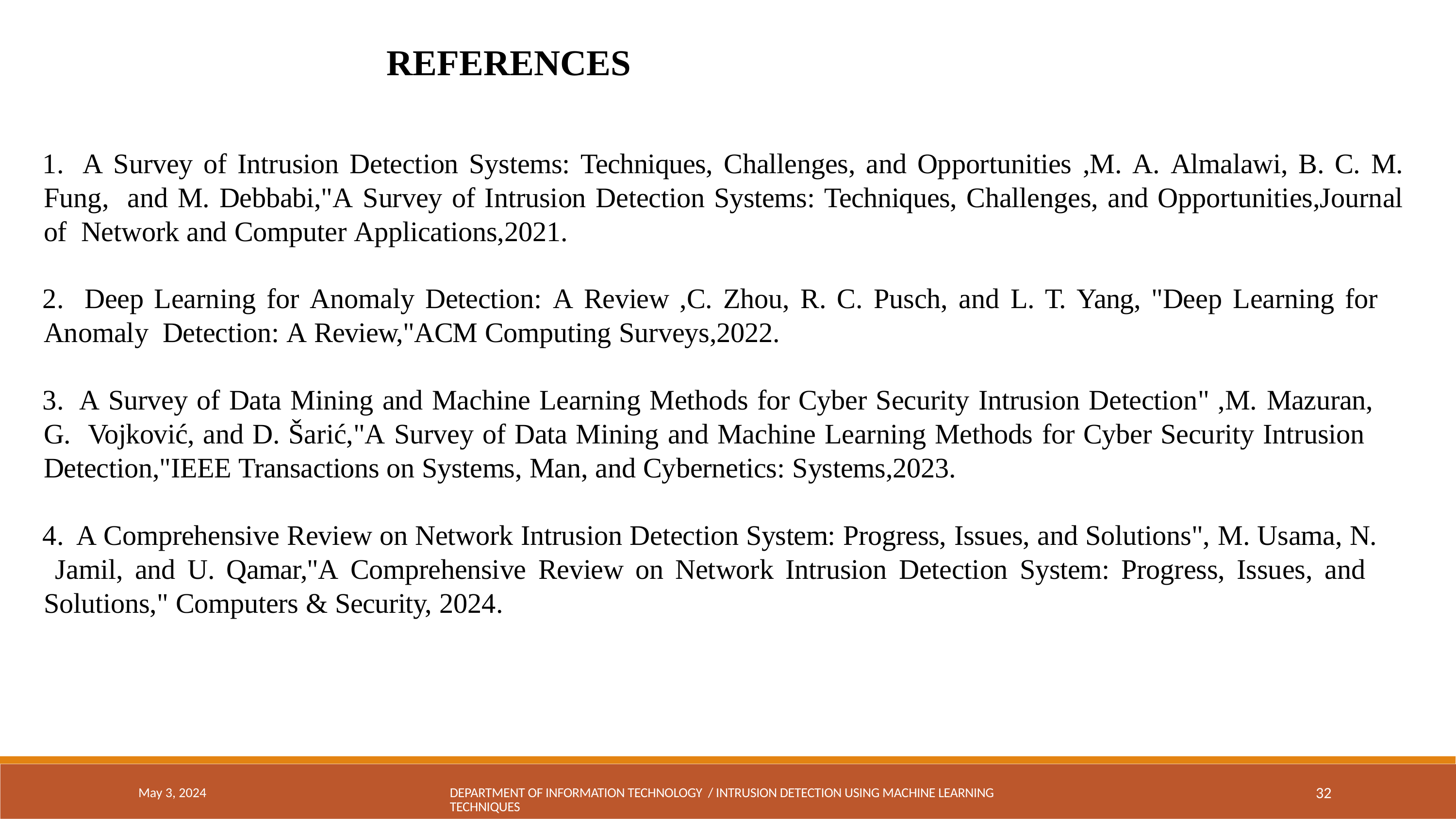

# REFERENCES
.  A Survey of Intrusion Detection Systems: Techniques, Challenges, and Opportunities ,M. A. Almalawi, B. C. M. Fung,  and M. Debbabi,"A Survey of Intrusion Detection Systems: Techniques, Challenges, and Opportunities,Journal of  Network and Computer Applications,2021.

.  Deep Learning for Anomaly Detection: A Review ,C. Zhou, R. C. Pusch, and L. T. Yang, "Deep Learning for Anomaly  Detection: A Review,"ACM Computing Surveys,2022.

.  A Survey of Data Mining and Machine Learning Methods for Cyber Security Intrusion Detection" ,M. Mazuran, G.  Vojković, and D. Šarić,"A Survey of Data Mining and Machine Learning Methods for Cyber Security Intrusion  Detection,"IEEE Transactions on Systems, Man, and Cybernetics: Systems,2023.

.  A Comprehensive Review on Network Intrusion Detection System: Progress, Issues, and Solutions", M. Usama, N.  Jamil, and U. Qamar,"A Comprehensive Review on Network Intrusion Detection System: Progress, Issues, and  Solutions," Computers & Security, 2024.
32
May 3, 2024
DEPARTMENT OF INFORMATION TECHNOLOGY  / INTRUSION DETECTION USING MACHINE LEARNING TECHNIQUES